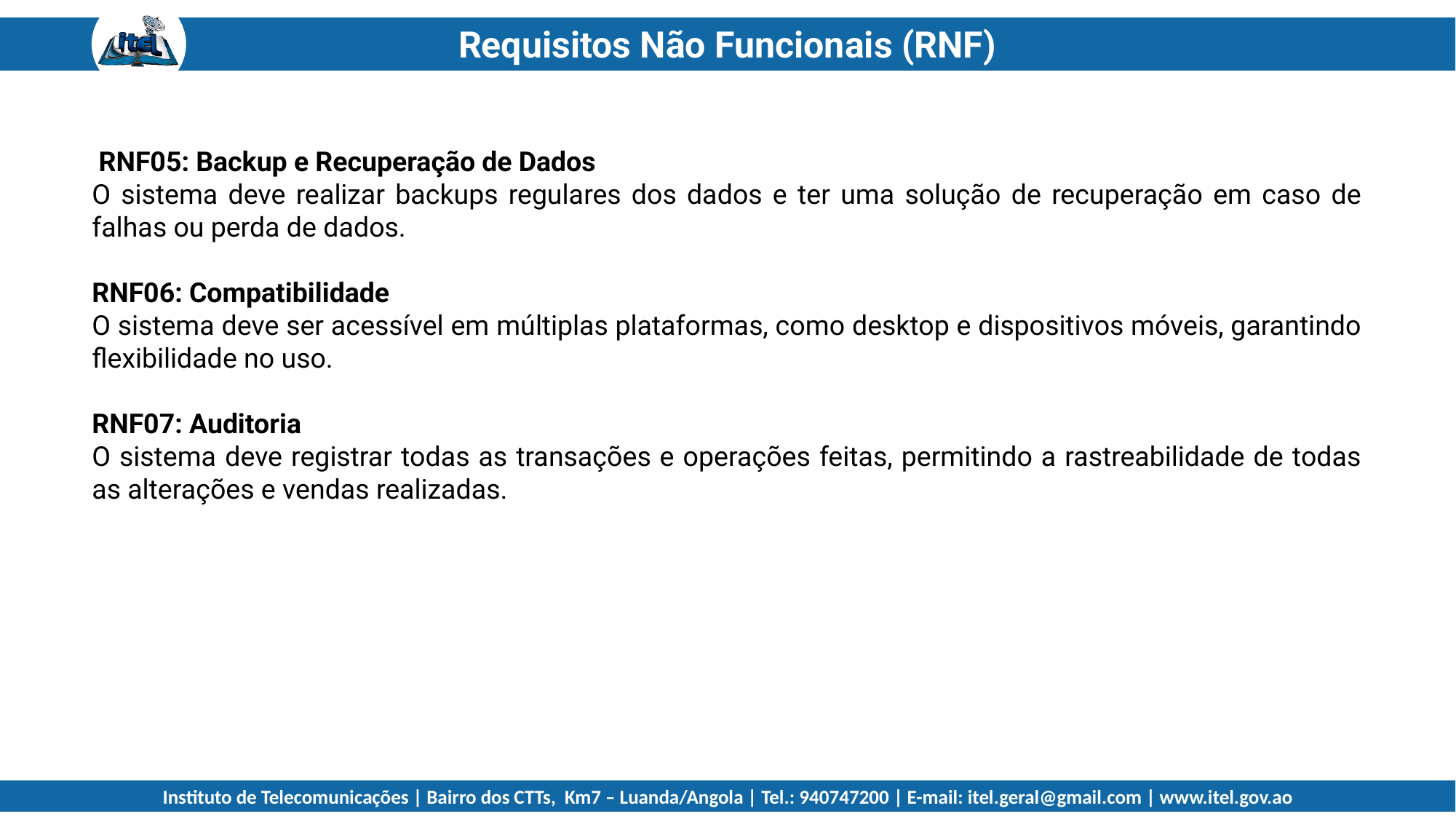

Requisitos Não Funcionais (RNF)
 RNF05: Backup e Recuperação de Dados
O sistema deve realizar backups regulares dos dados e ter uma solução de recuperação em caso de falhas ou perda de dados.

RNF06: Compatibilidade
O sistema deve ser acessível em múltiplas plataformas, como desktop e dispositivos móveis, garantindo flexibilidade no uso.

RNF07: Auditoria
O sistema deve registrar todas as transações e operações feitas, permitindo a rastreabilidade de todas as alterações e vendas realizadas.